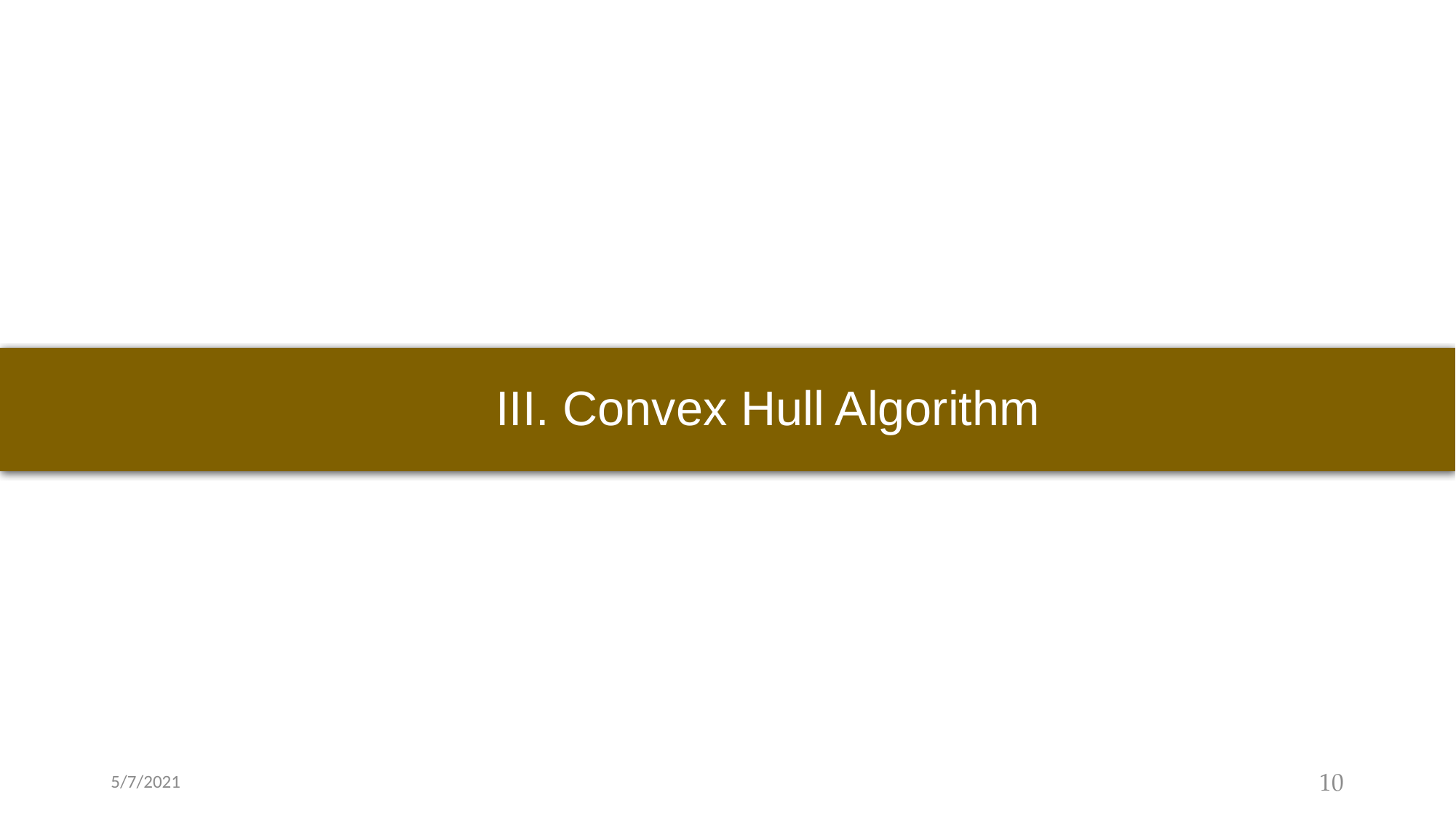

# III. Convex Hull Algorithm
5/7/2021
10